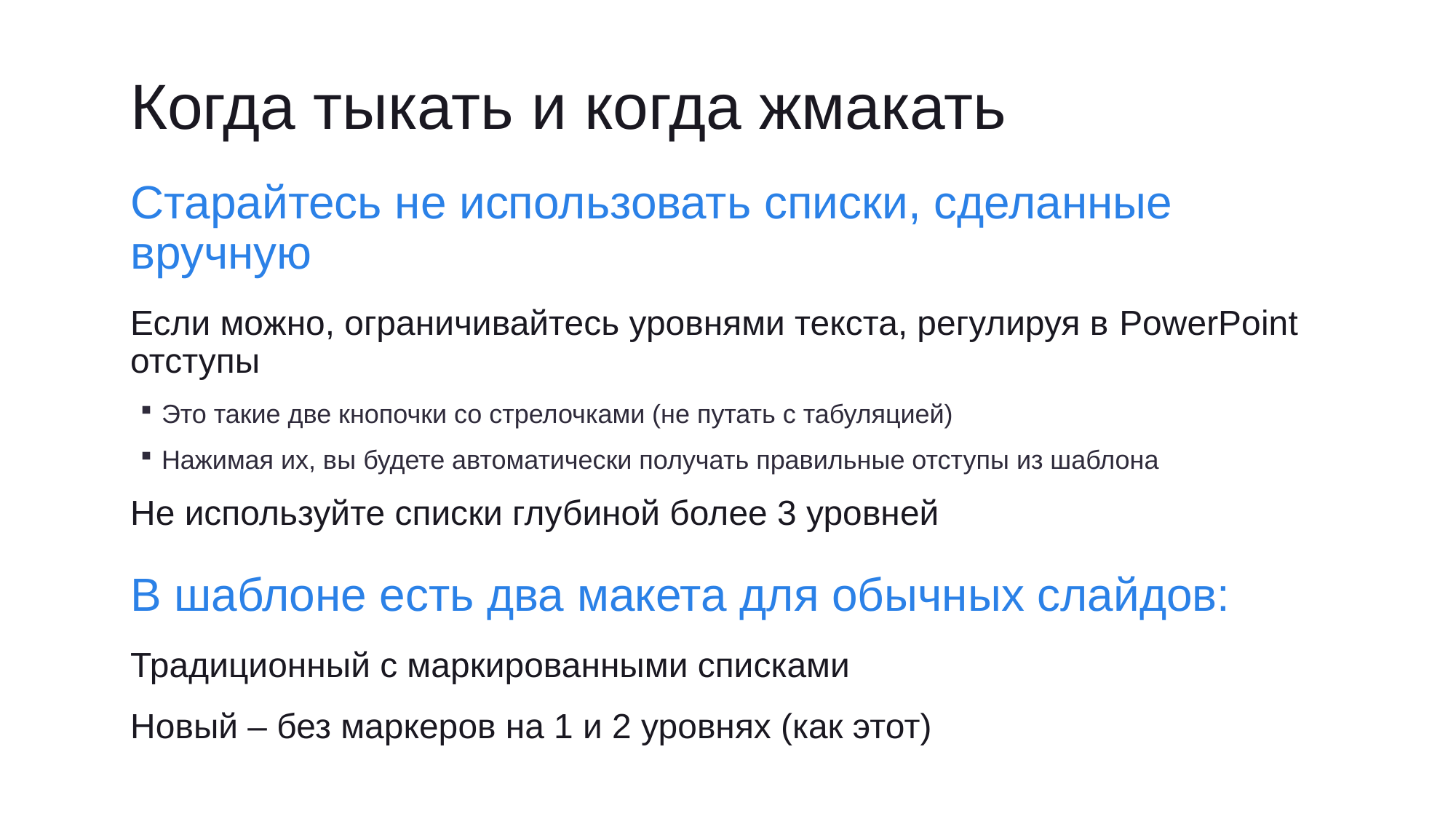

# Когда тыкать и когда жмакать
Старайтесь не использовать списки, сделанные вручную
Если можно, ограничивайтесь уровнями текста, регулируя в PowerPoint отступы
Это такие две кнопочки со стрелочками (не путать с табуляцией)
Нажимая их, вы будете автоматически получать правильные отступы из шаблона
Не используйте списки глубиной более 3 уровней
В шаблоне есть два макета для обычных слайдов:
Традиционный с маркированными списками
Новый – без маркеров на 1 и 2 уровнях (как этот)